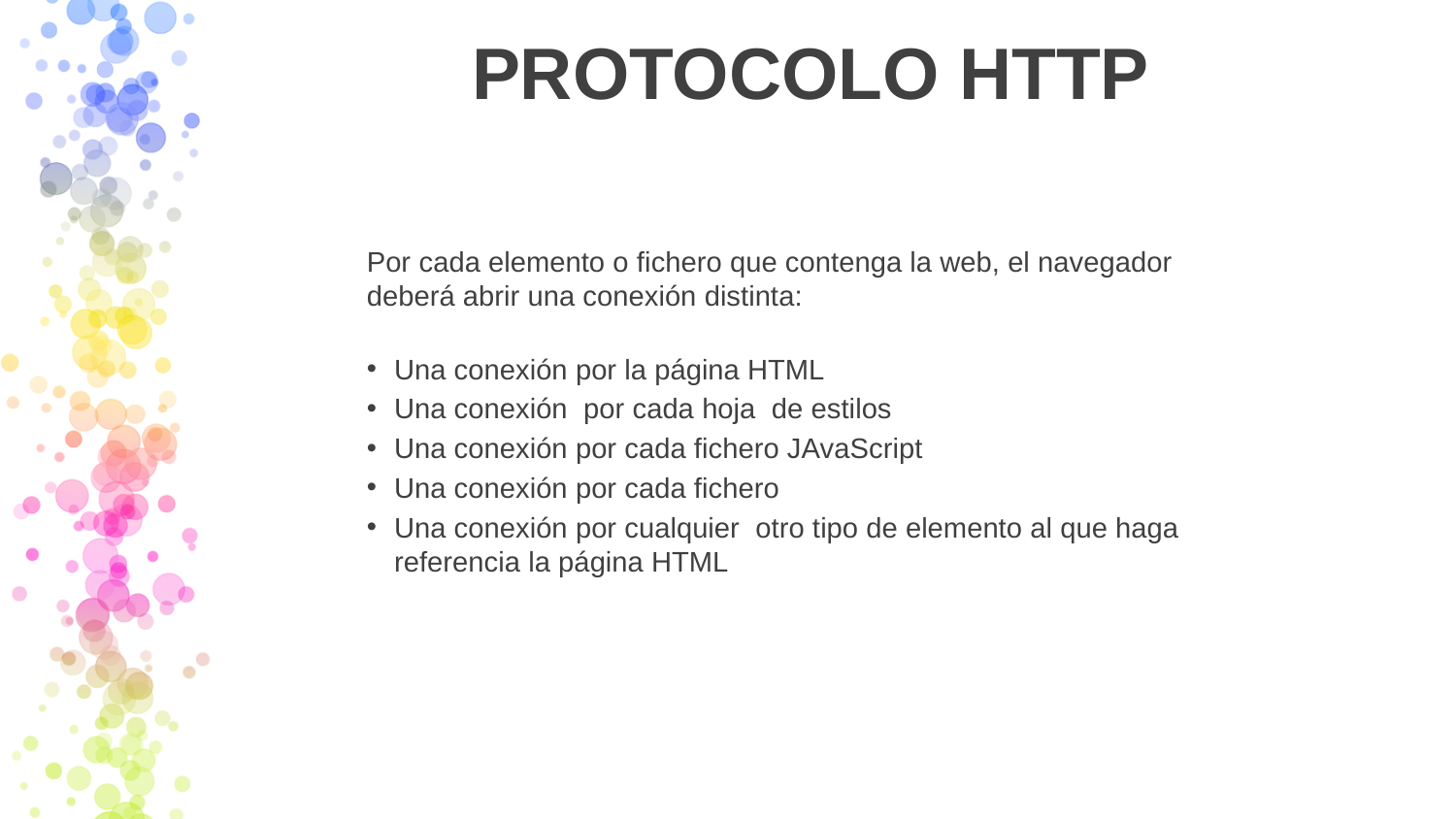

# PROTOCOLO HTTP
Por cada elemento o fichero que contenga la web, el navegador deberá abrir una conexión distinta:
Una conexión por la página HTML
Una conexión  por cada hoja  de estilos
Una conexión por cada fichero JAvaScript
Una conexión por cada fichero
Una conexión por cualquier  otro tipo de elemento al que haga referencia la página HTML